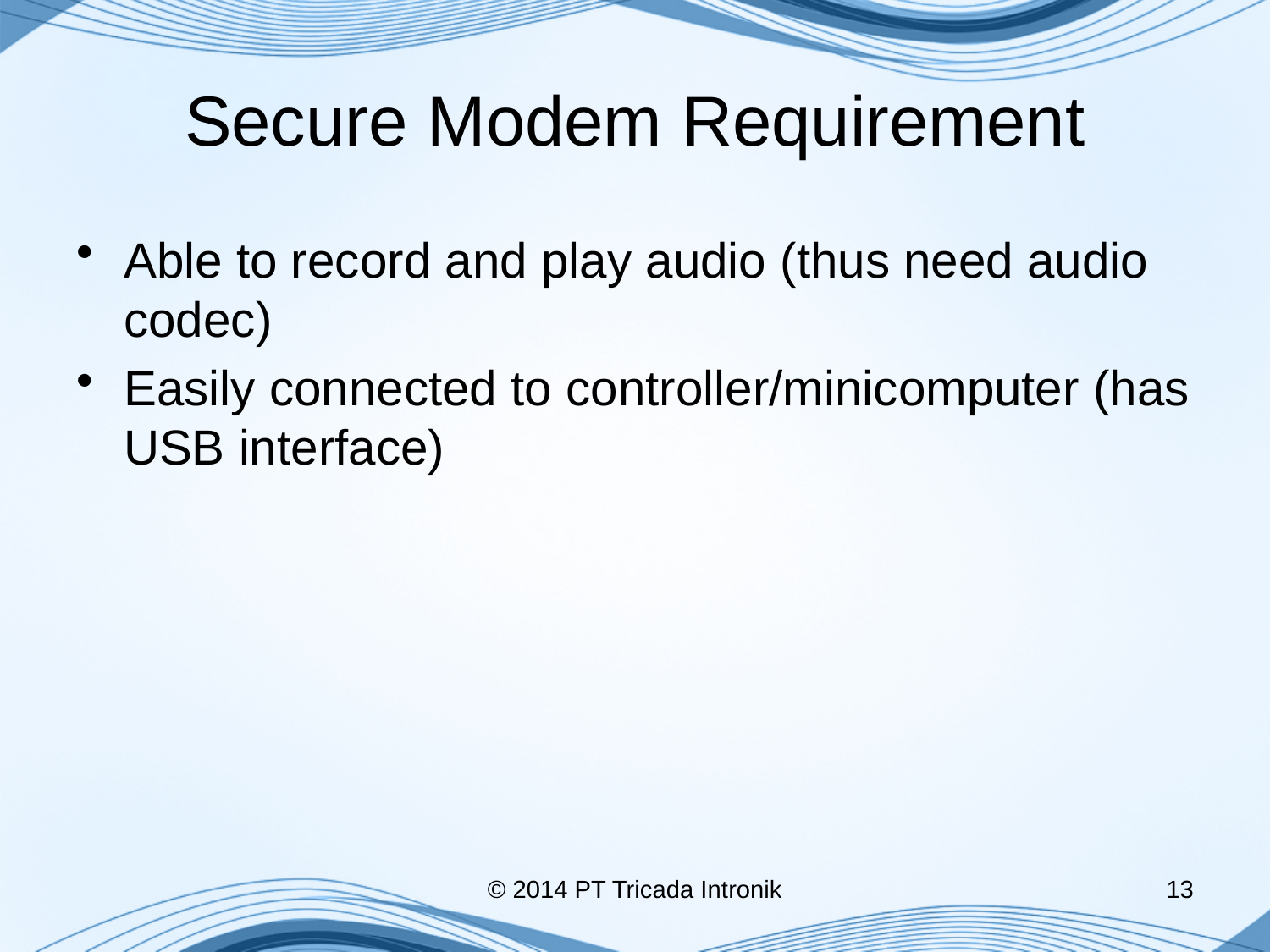

# Secure Modem Requirement
Able to record and play audio (thus need audio codec)
Easily connected to controller/minicomputer (has USB interface)

© 2014 PT Tricada Intronik
13